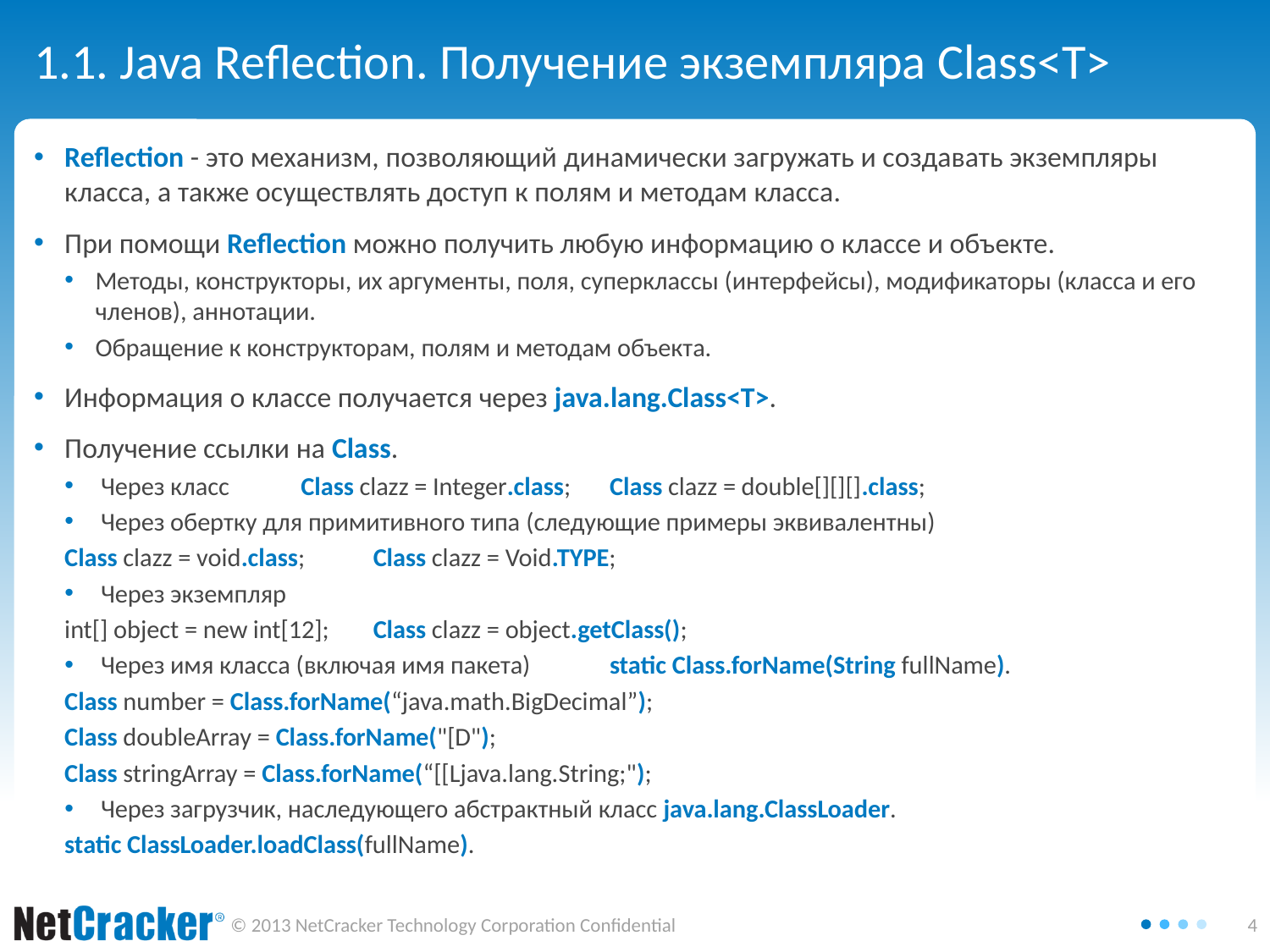

# 1.1. Java Reflection. Получение экземпляра Class<T>
Reflection - это механизм, позволяющий динамически загружать и создавать экземпляры класса, а также осуществлять доступ к полям и методам класса.
При помощи Reflection можно получить любую информацию о классе и объекте.
Методы, конструкторы, их аргументы, поля, суперклассы (интерфейсы), модификаторы (класса и его членов), аннотации.
Обращение к конструкторам, полям и методам объекта.
Информация о классе получается через java.lang.Class<T>.
Получение ссылки на Class.
 Через класс		Class clazz = Integer.class;	Class clazz = double[][][].class;
 Через обертку для примитивного типа (следующие примеры эквивалентны)
							Class clazz = void.class;		Class clazz = Void.TYPE;
 Через экземпляр
							int[] object = new int[12];		Class clazz = object.getClass();
 Через имя класса (включая имя пакета) 		static Class.forName(String fullName).
							Class number = Class.forName(“java.math.BigDecimal”);
							Class doubleArray = Class.forName("[D");
							Class stringArray = Class.forName(“[[Ljava.lang.String;");
 Через загрузчик, наследующего абстрактный класс java.lang.ClassLoader.
							static ClassLoader.loadClass(fullName).